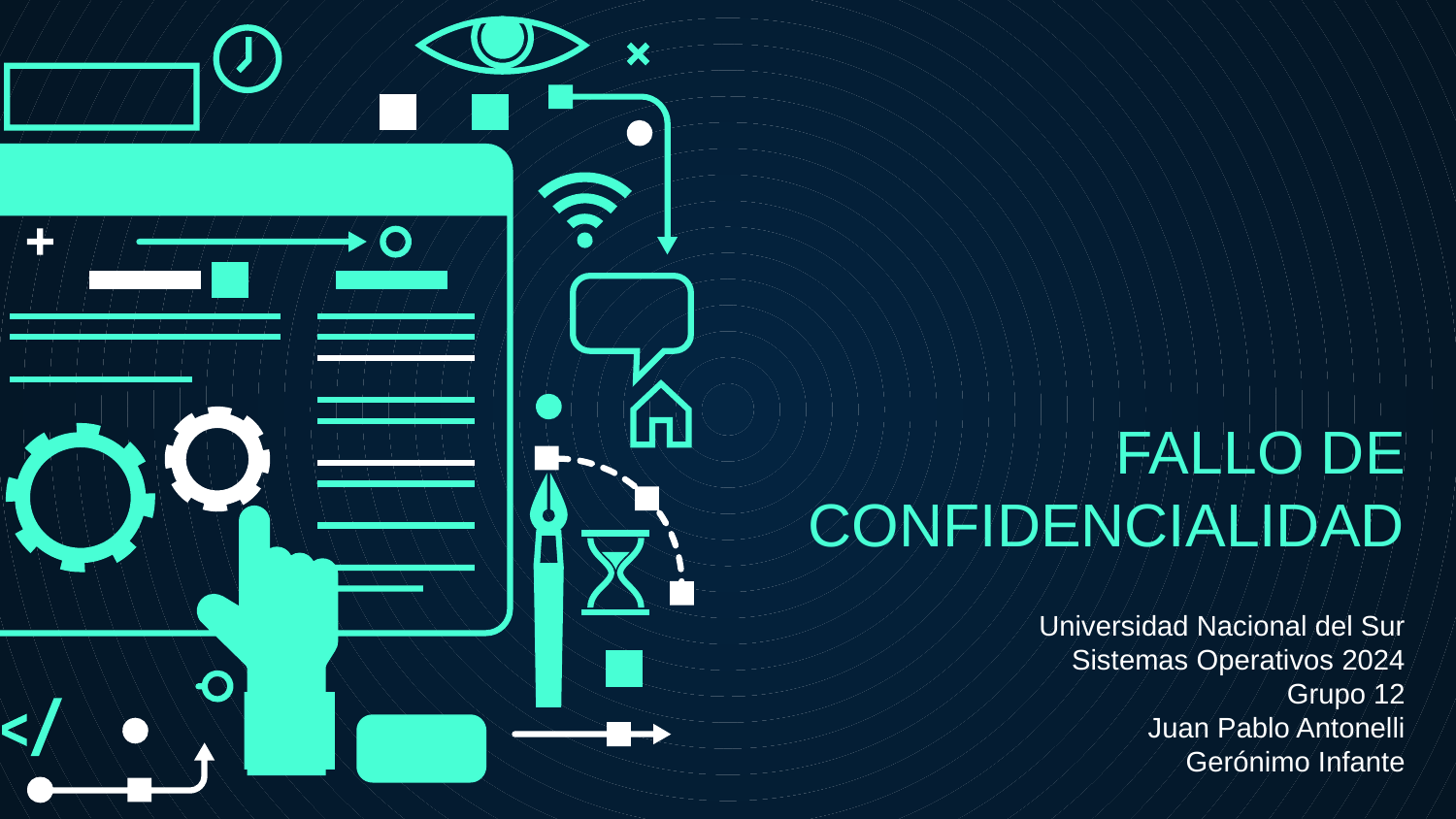

# FALLO DE CONFIDENCIALIDAD

Universidad Nacional del Sur
Sistemas Operativos 2024
Grupo 12
Juan Pablo Antonelli
Gerónimo Infante